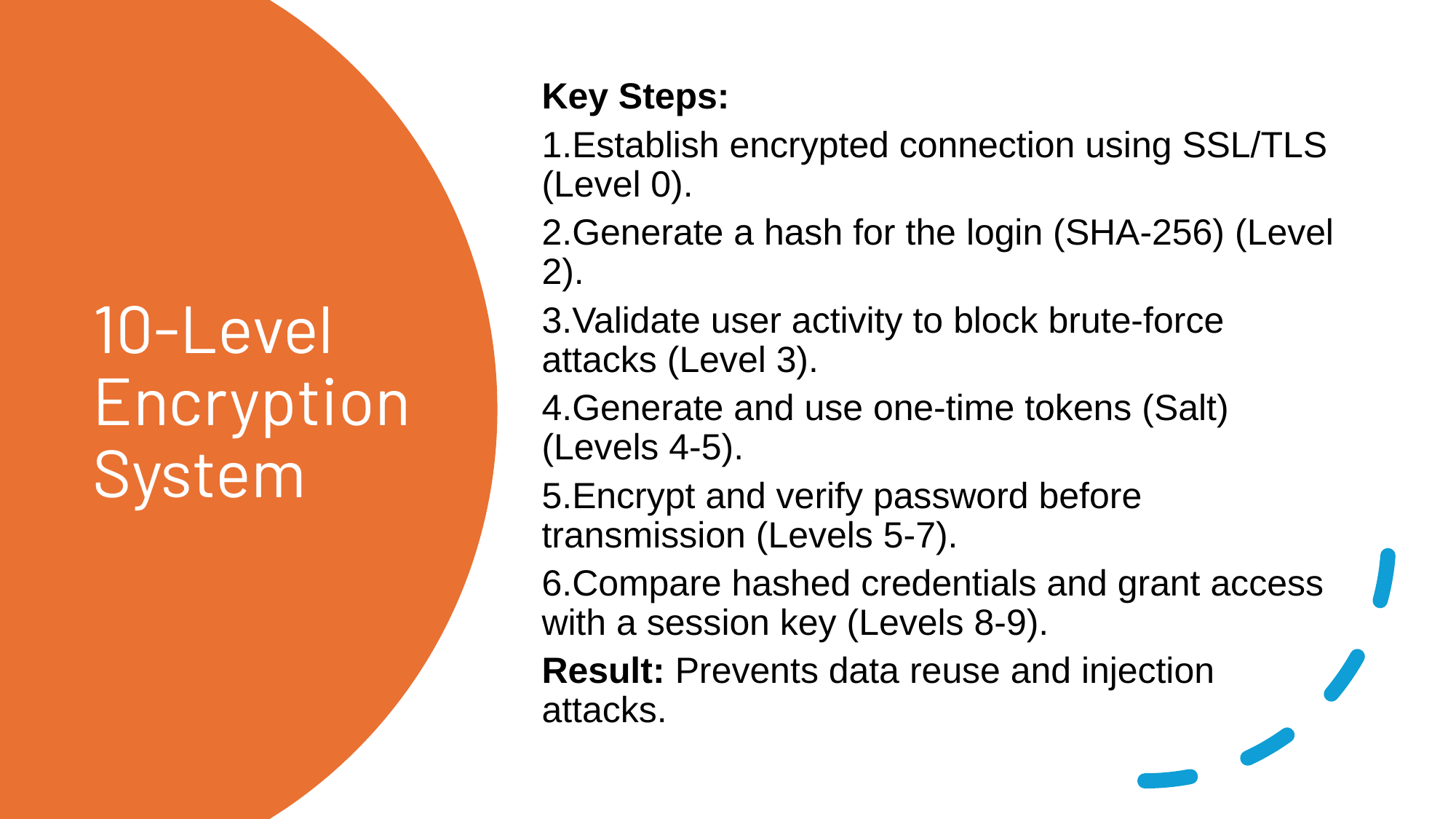

Key Steps:
Establish encrypted connection using SSL/TLS (Level 0).
Generate a hash for the login (SHA-256) (Level 2).
Validate user activity to block brute-force attacks (Level 3).
Generate and use one-time tokens (Salt) (Levels 4-5).
Encrypt and verify password before transmission (Levels 5-7).
Compare hashed credentials and grant access with a session key (Levels 8-9).
Result: Prevents data reuse and injection attacks.
# 10-Level Encryption System